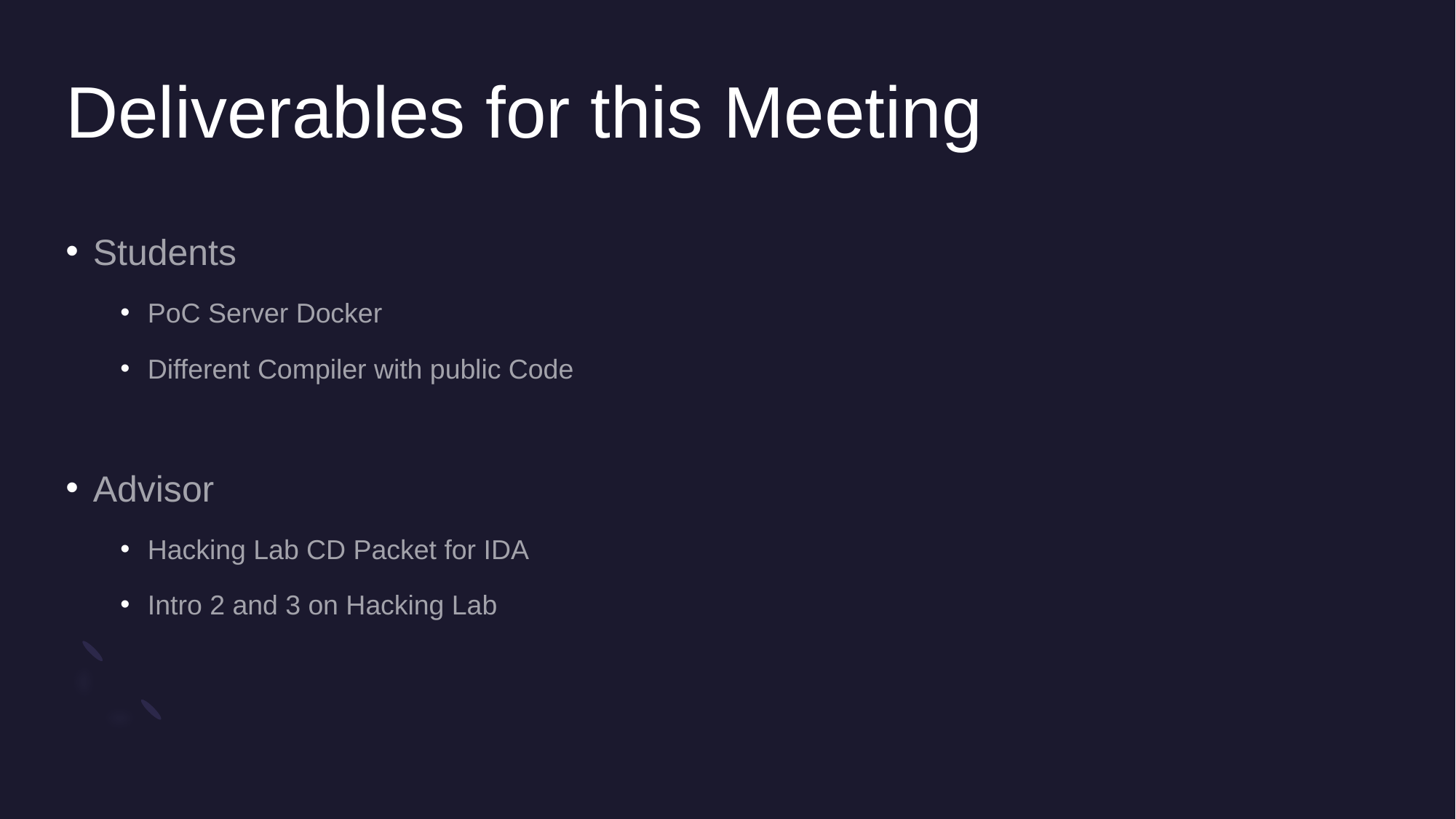

# Deliverables for this Meeting
Students
PoC Server Docker
Different Compiler with public Code

Advisor
Hacking Lab CD Packet for IDA
Intro 2 and 3 on Hacking Lab